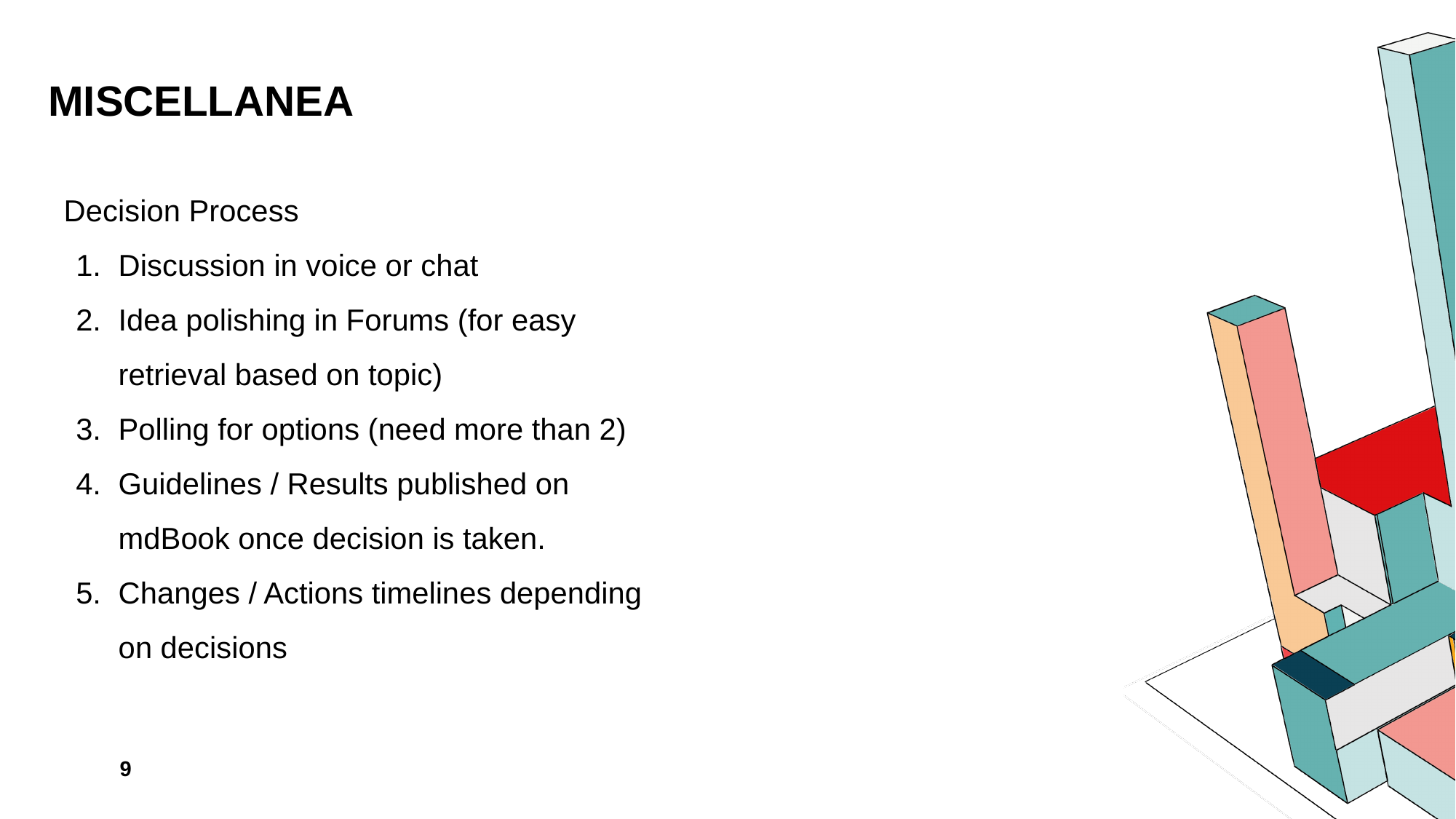

# MISCELLANEA
Decision Process
Discussion in voice or chat
Idea polishing in Forums (for easy retrieval based on topic)
Polling for options (need more than 2)
Guidelines / Results published on mdBook once decision is taken.
Changes / Actions timelines depending on decisions
9